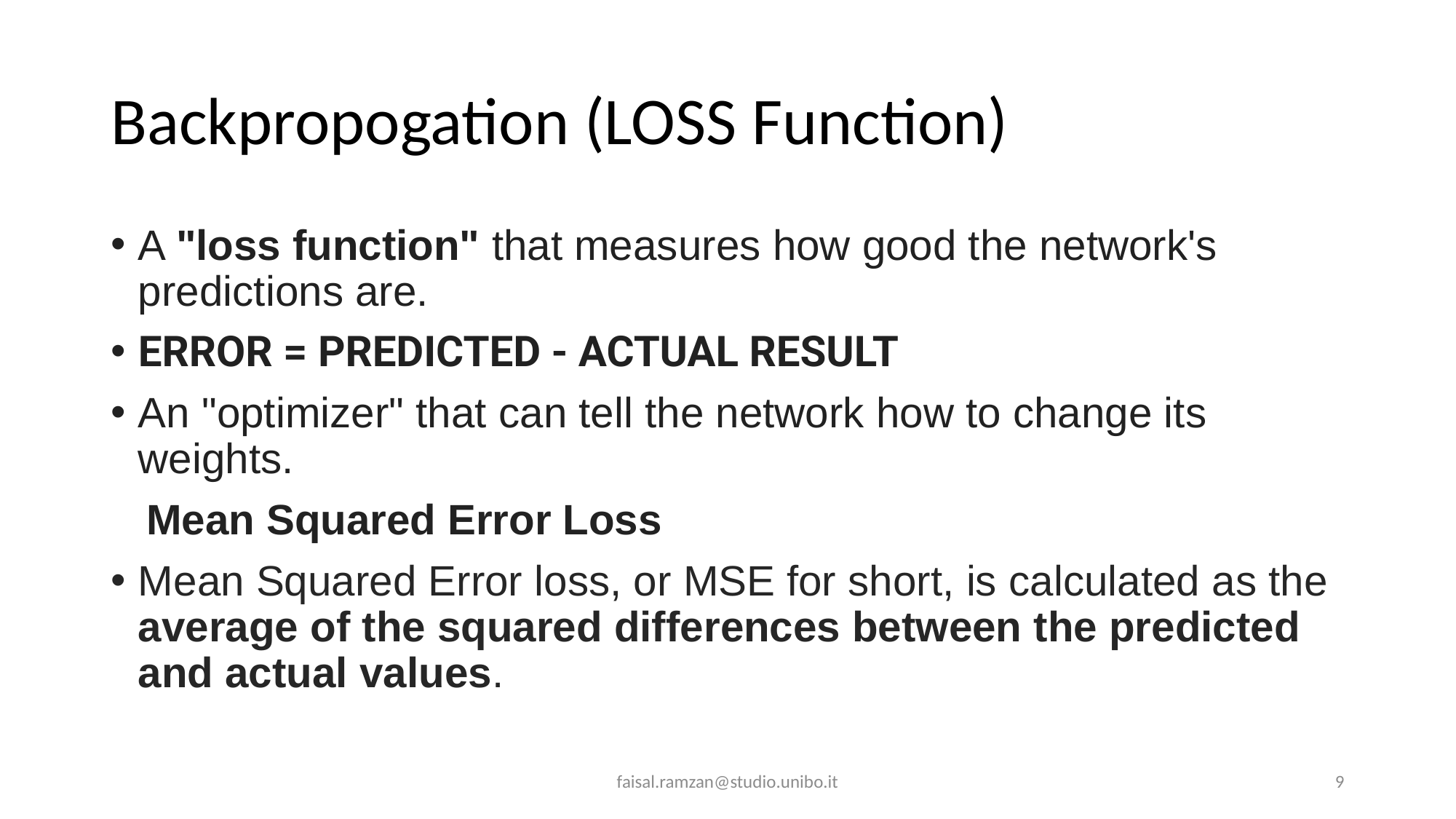

# Backpropogation (LOSS Function)
A "loss function" that measures how good the network's predictions are.
ERROR = PREDICTED - ACTUAL RESULT
An "optimizer" that can tell the network how to change its weights.
   Mean Squared Error Loss
Mean Squared Error loss, or MSE for short, is calculated as the average of the squared differences between the predicted and actual values.

faisal.ramzan@studio.unibo.it
9